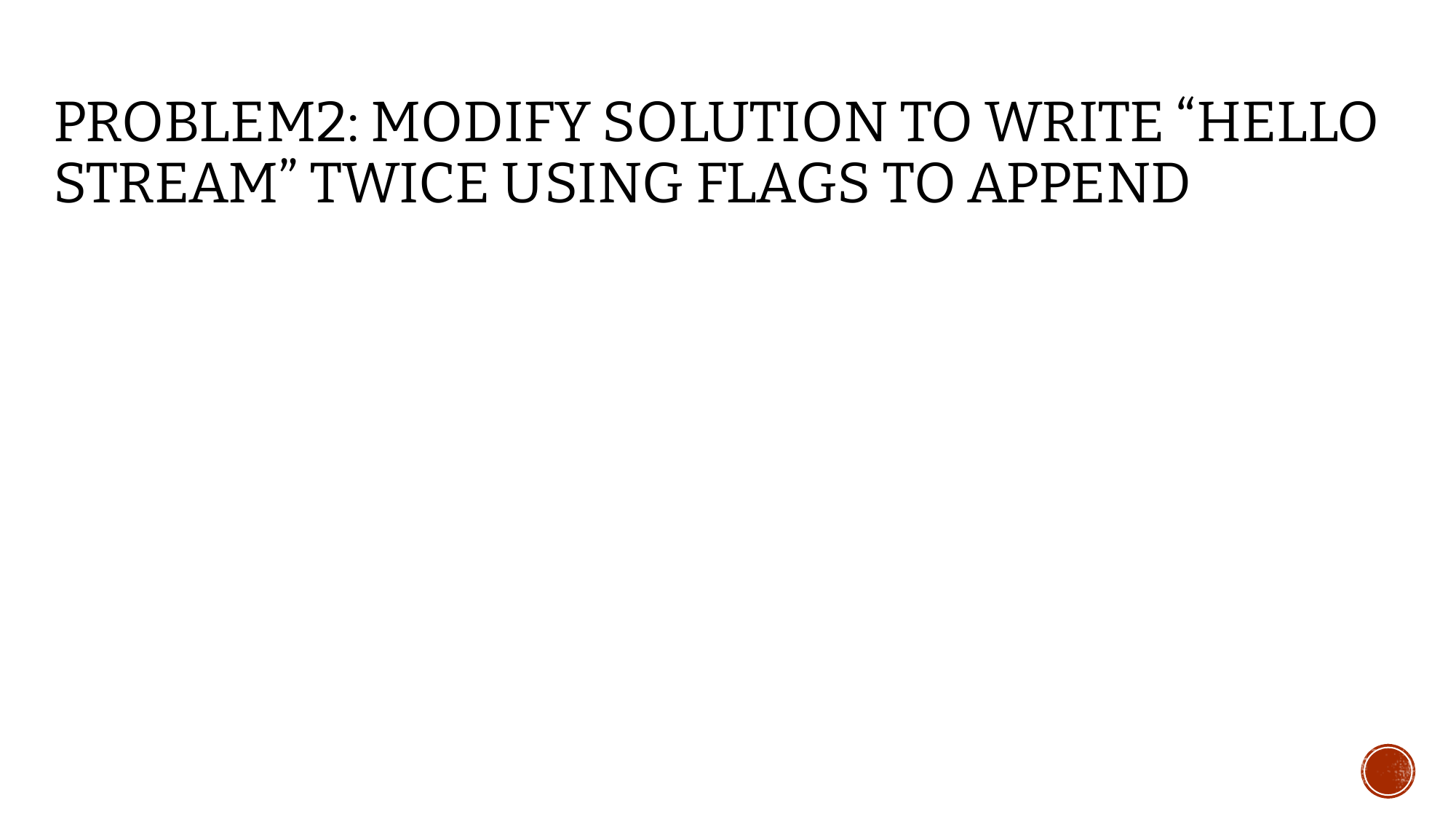

# Problem2: Modify solution to Write “Hello Stream” Twice Using Flags to append